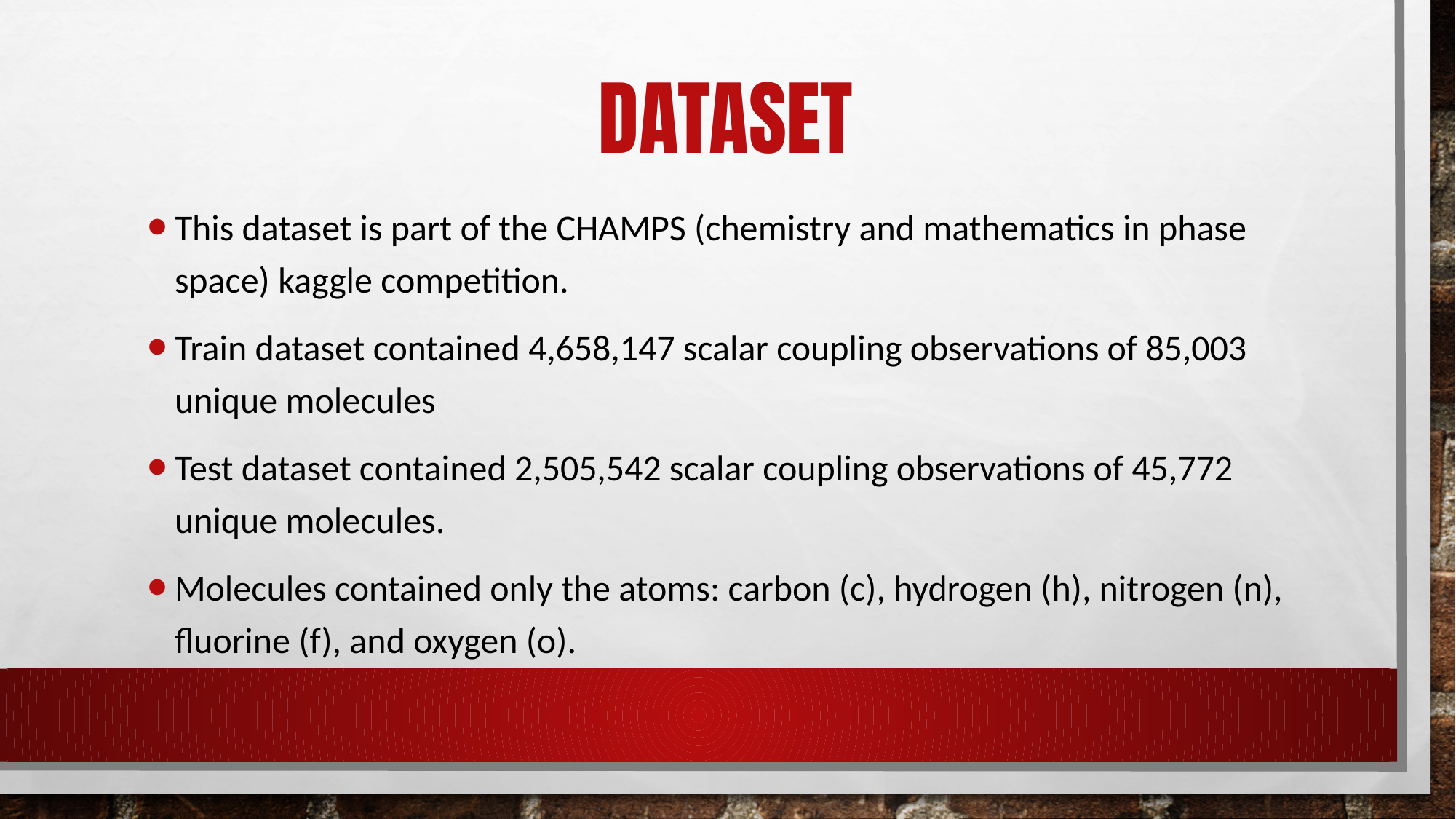

# Dataset
This dataset is part of the CHAMPS (chemistry and mathematics in phase space) kaggle competition.
Train dataset contained 4,658,147 scalar coupling observations of 85,003 unique molecules
Test dataset contained 2,505,542 scalar coupling observations of 45,772 unique molecules.
Molecules contained only the atoms: carbon (c), hydrogen (h), nitrogen (n), fluorine (f), and oxygen (o).